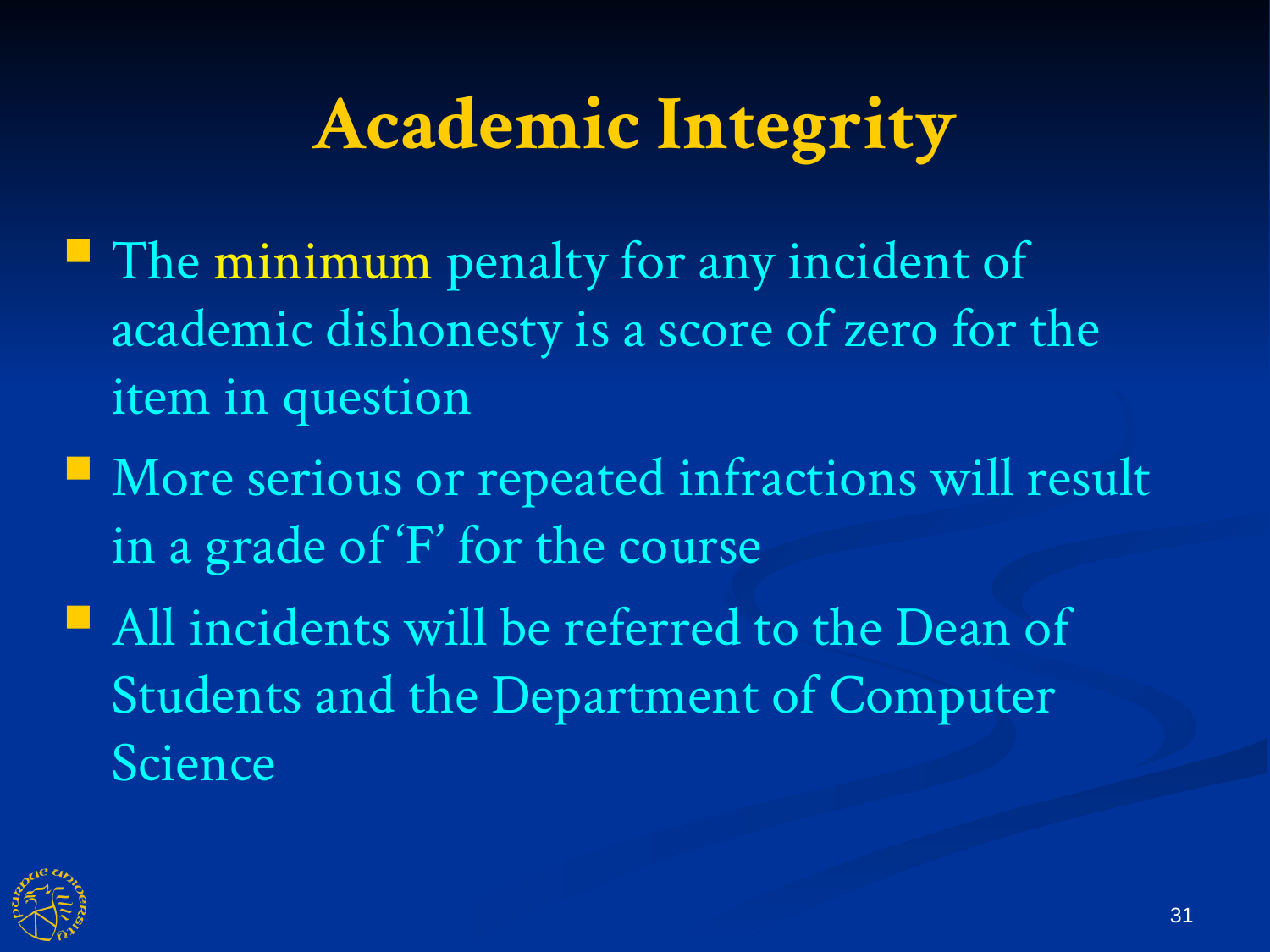

Academic Integrity
The minimum penalty for any incident of academic dishonesty is a score of zero for the item in question
More serious or repeated infractions will result in a grade of ‘F’ for the course
All incidents will be referred to the Dean of Students and the Department of Computer Science
31